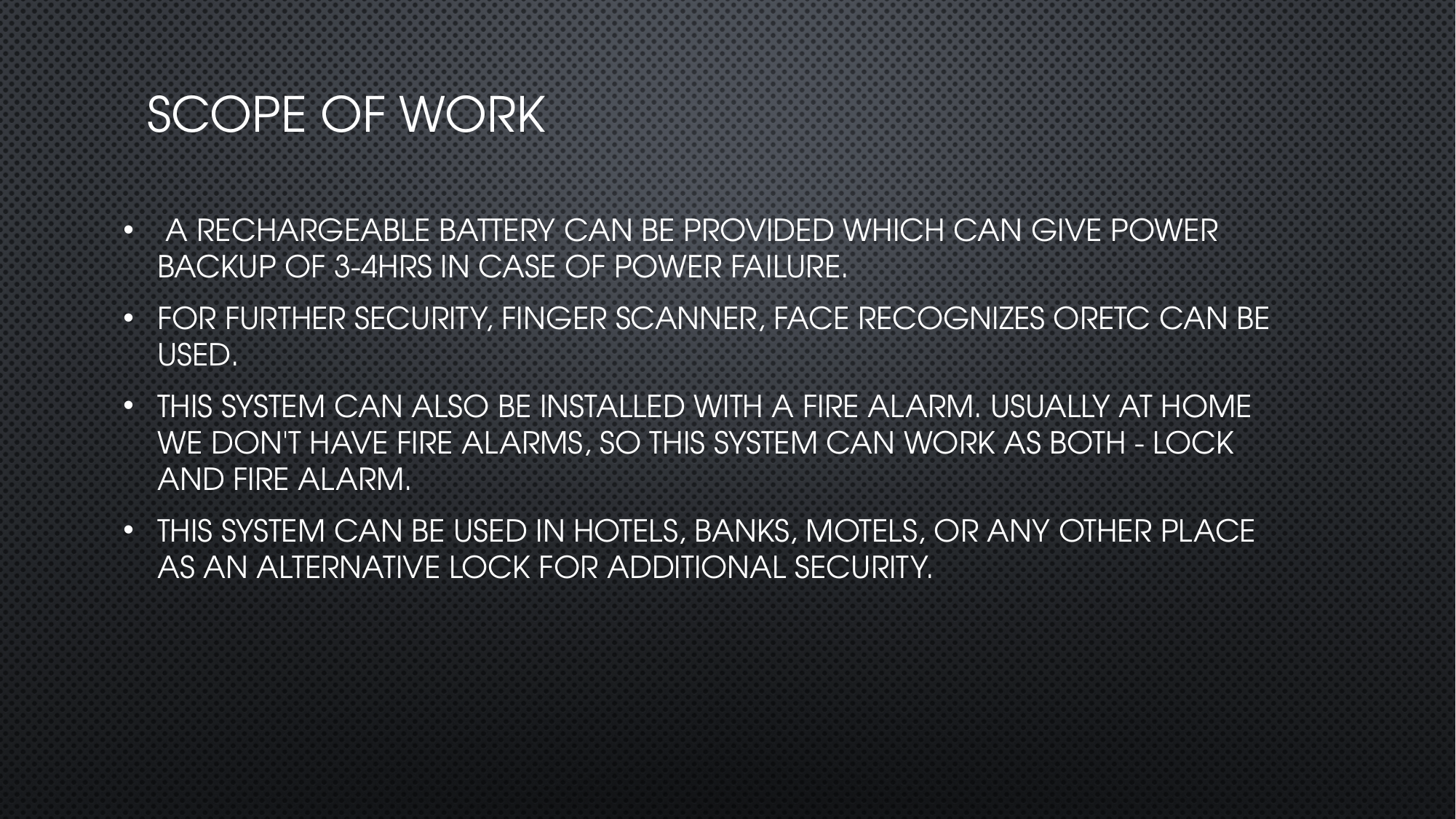

# SCOPE OF WORK
 A rechargeable battery can be provided which can give power backup of 3-4hrs in case of power failure.
For further security, finger scanner, face recognizes oretc can be used.
This system can also be installed with a fire alarm. Usually at home we don't have fire alarms, so this system can work as both - lock and fire alarm.
This system can be used in hotels, banks, motels, or any other place as an alternative lock for additional security.